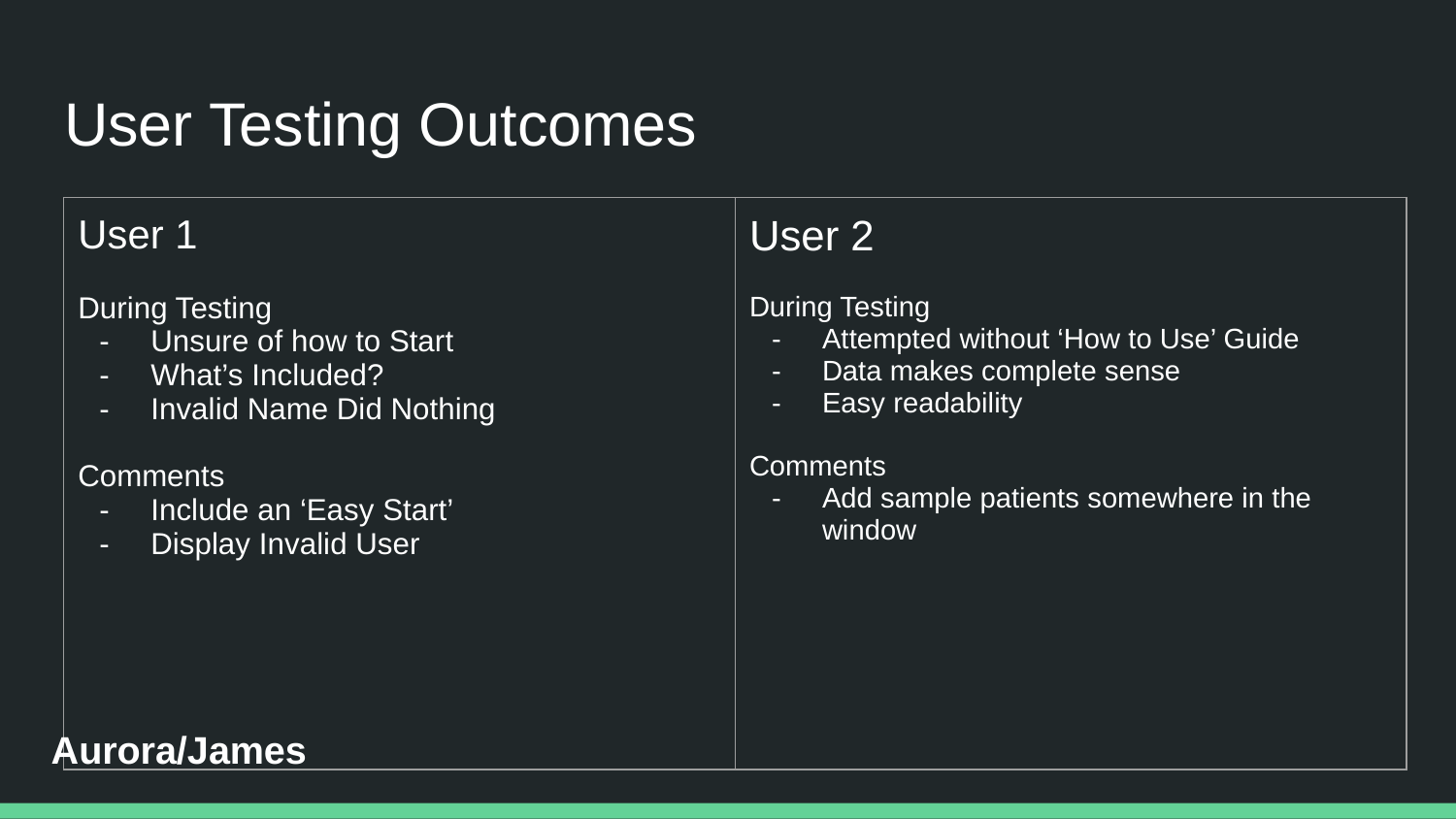

# User Testing Outcomes
| User 1 During Testing Unsure of how to Start What’s Included? Invalid Name Did Nothing Comments Include an ‘Easy Start’ Display Invalid User | User 2 During Testing Attempted without ‘How to Use’ Guide Data makes complete sense Easy readability Comments Add sample patients somewhere in the window |
| --- | --- |
Aurora/James